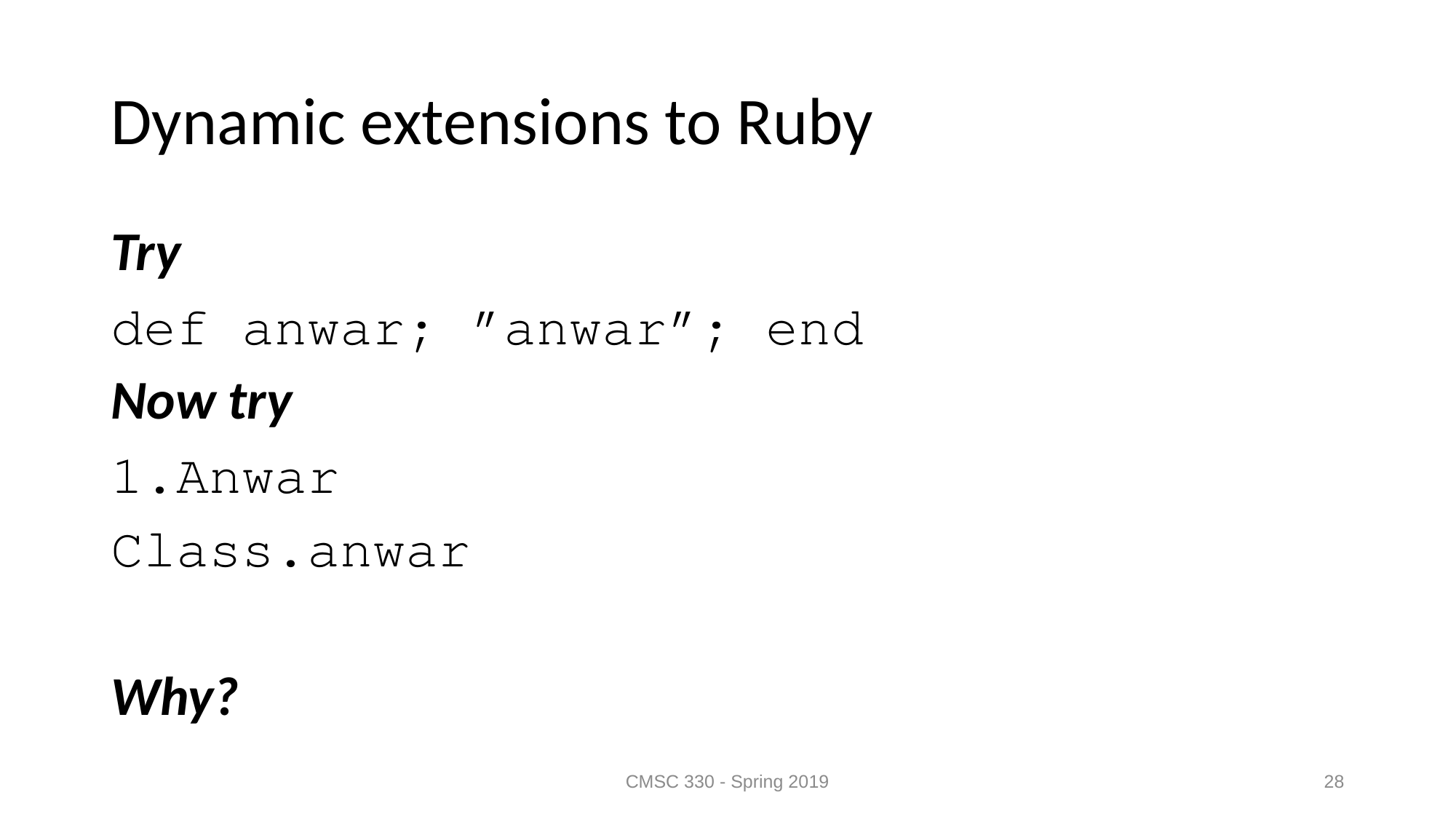

# Dynamic extensions to Ruby
Try
def anwar; ”anwar”; end
Now try
1.Anwar
Class.anwar

Why?

CMSC 330 - Spring 2019
28